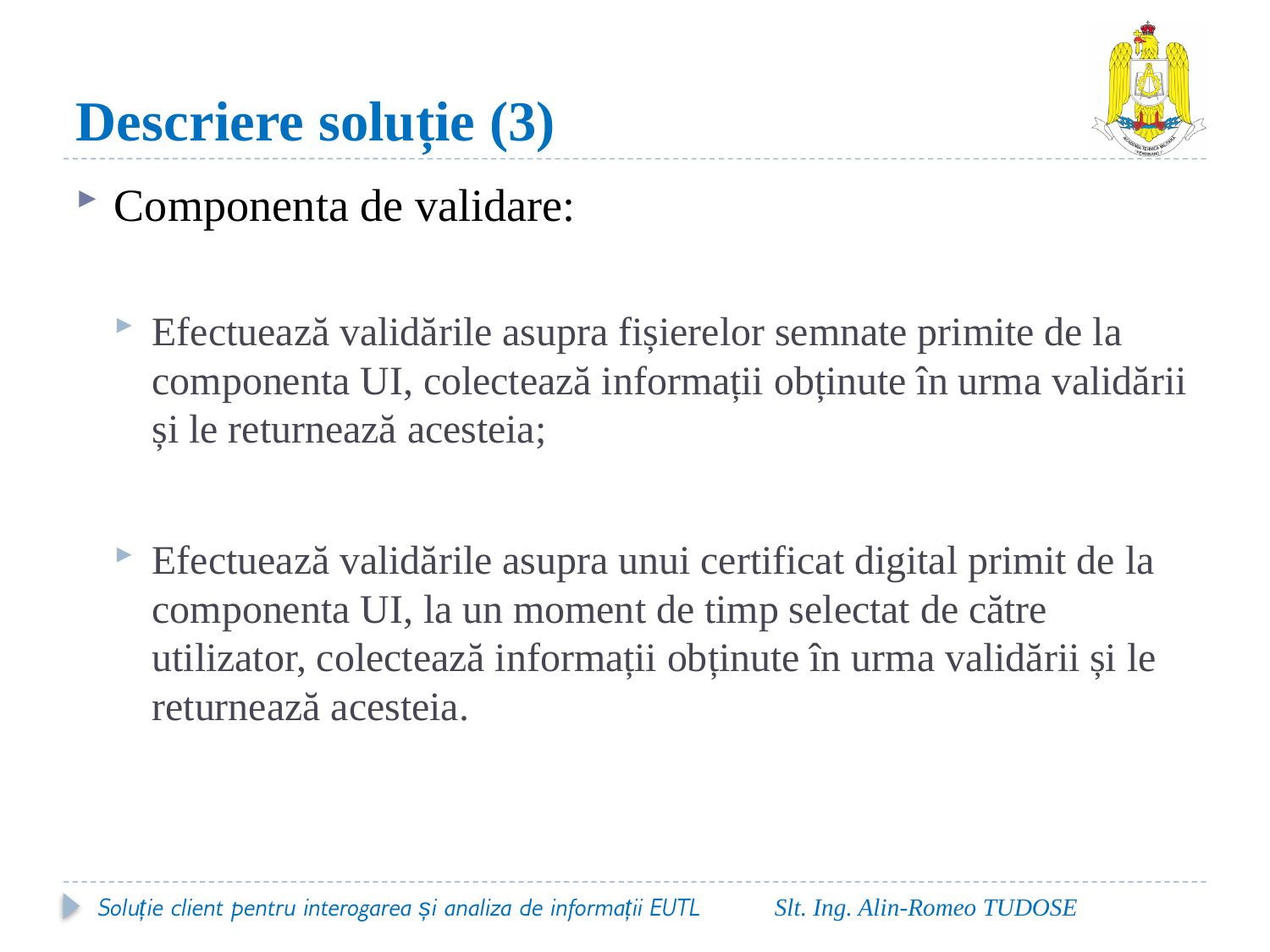

# Descriere soluție (3)
Componenta de validare:

Efectuează validările asupra fișierelor semnate primite de la componenta UI, colectează informații obținute în urma validării și le returnează acesteia;

Efectuează validările asupra unui certificat digital primit de la componenta UI, la un moment de timp selectat de către utilizator, colectează informații obținute în urma validării și le returnează acesteia.
Soluție client pentru interogarea și analiza de informații EUTL
Slt. Ing. Alin-Romeo TUDOSE